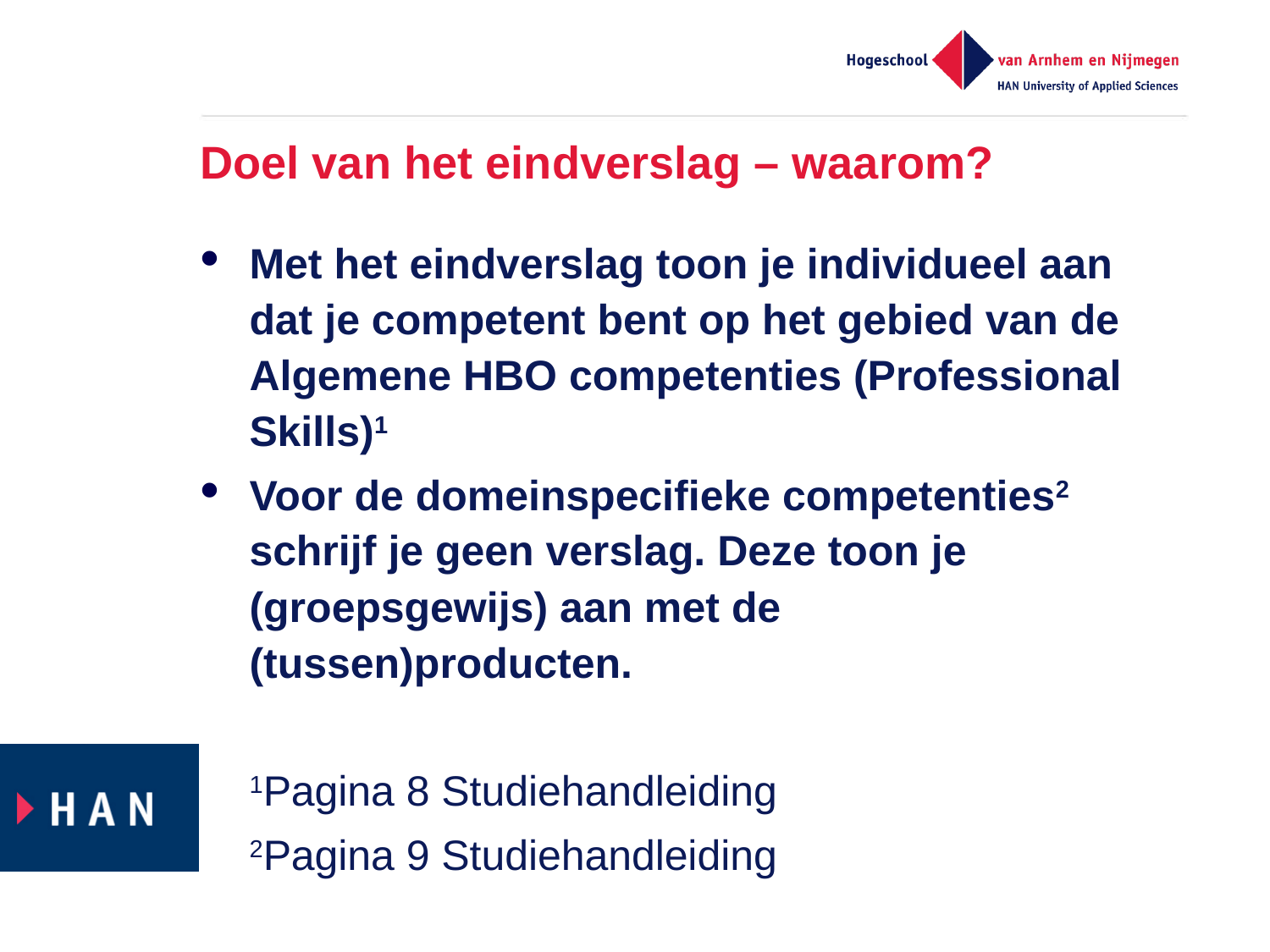

# Doel van het eindverslag – waarom?
Met het eindverslag toon je individueel aan dat je competent bent op het gebied van de Algemene HBO competenties (Professional Skills)1
Voor de domeinspecifieke competenties2 schrijf je geen verslag. Deze toon je (groepsgewijs) aan met de (tussen)producten.

1Pagina 8 Studiehandleiding
2Pagina 9 Studiehandleiding